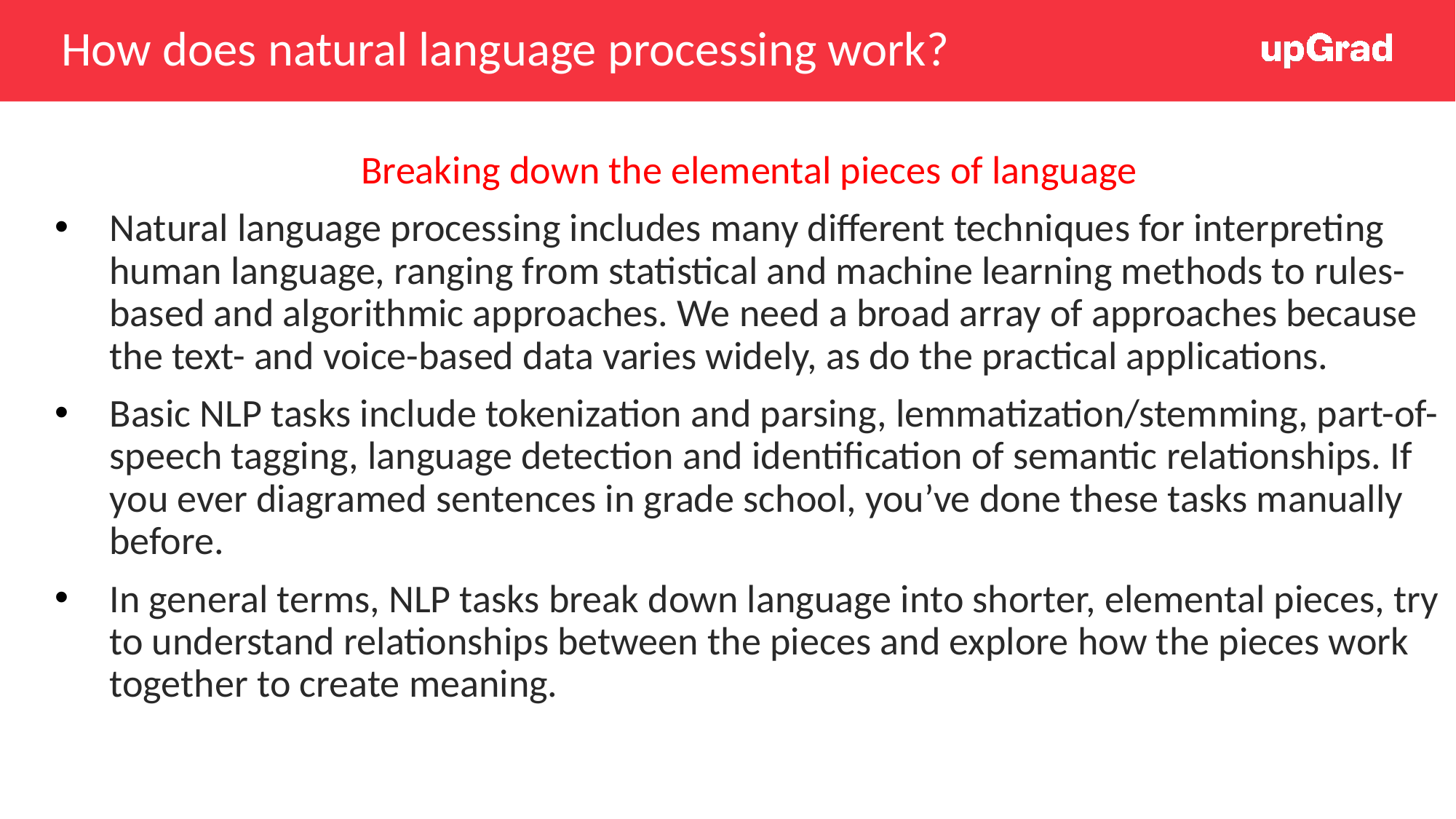

# How does natural language processing work?
Breaking down the elemental pieces of language
Natural language processing includes many different techniques for interpreting human language, ranging from statistical and machine learning methods to rules-based and algorithmic approaches. We need a broad array of approaches because the text- and voice-based data varies widely, as do the practical applications.
Basic NLP tasks include tokenization and parsing, lemmatization/stemming, part-of-speech tagging, language detection and identification of semantic relationships. If you ever diagramed sentences in grade school, you’ve done these tasks manually before.
In general terms, NLP tasks break down language into shorter, elemental pieces, try to understand relationships between the pieces and explore how the pieces work together to create meaning.